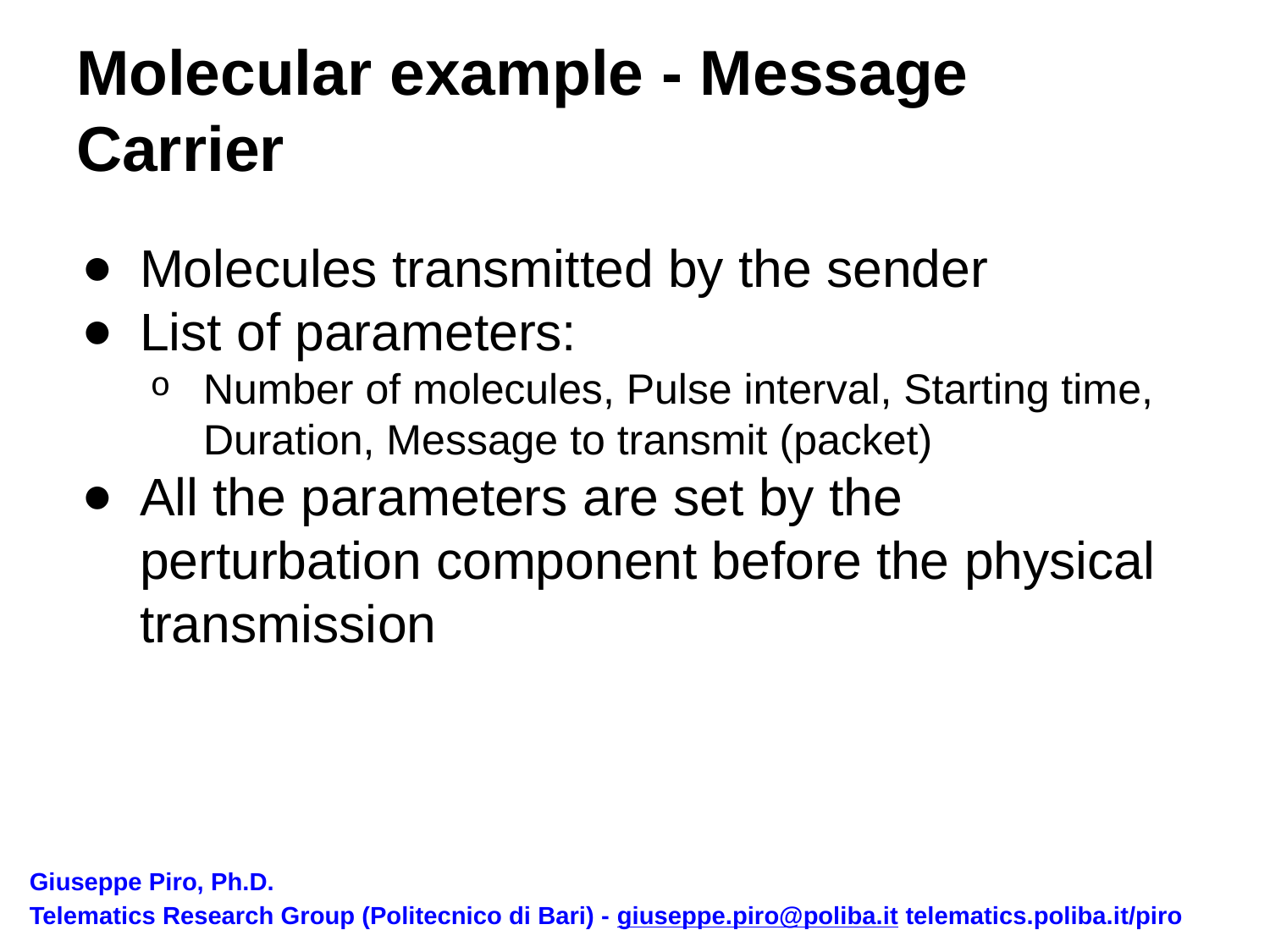

# Molecular example - Message Carrier
Molecules transmitted by the sender
List of parameters:
Number of molecules, Pulse interval, Starting time, Duration, Message to transmit (packet)
All the parameters are set by the perturbation component before the physical transmission

Giuseppe Piro, Ph.D.
Telematics Research Group (Politecnico di Bari) - giuseppe.piro@poliba.it telematics.poliba.it/piro